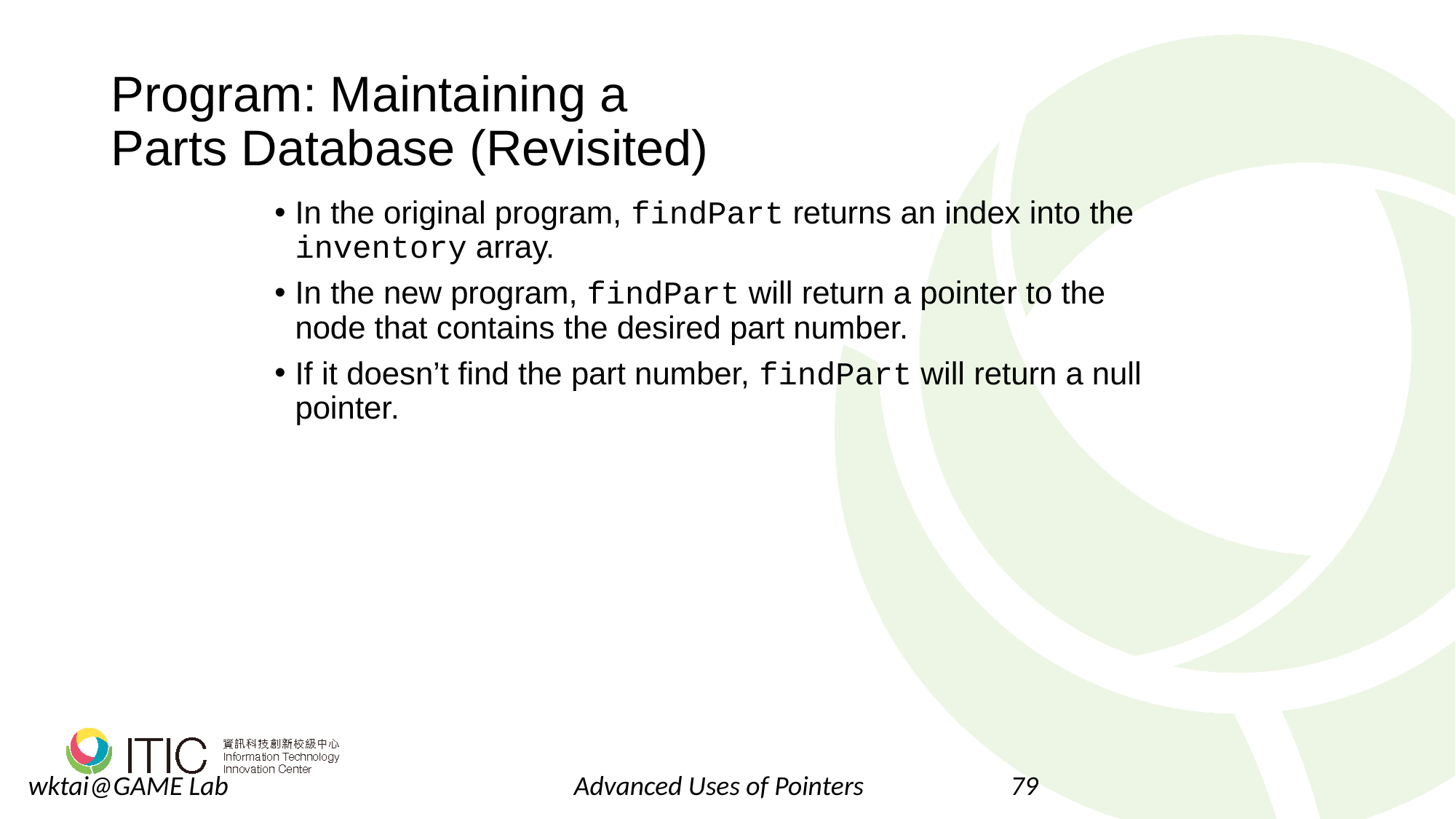

# Program: Maintaining a Parts Database (Revisited)
In the original program, findPart returns an index into the inventory array.
In the new program, findPart will return a pointer to the node that contains the desired part number.
If it doesn’t find the part number, findPart will return a null pointer.